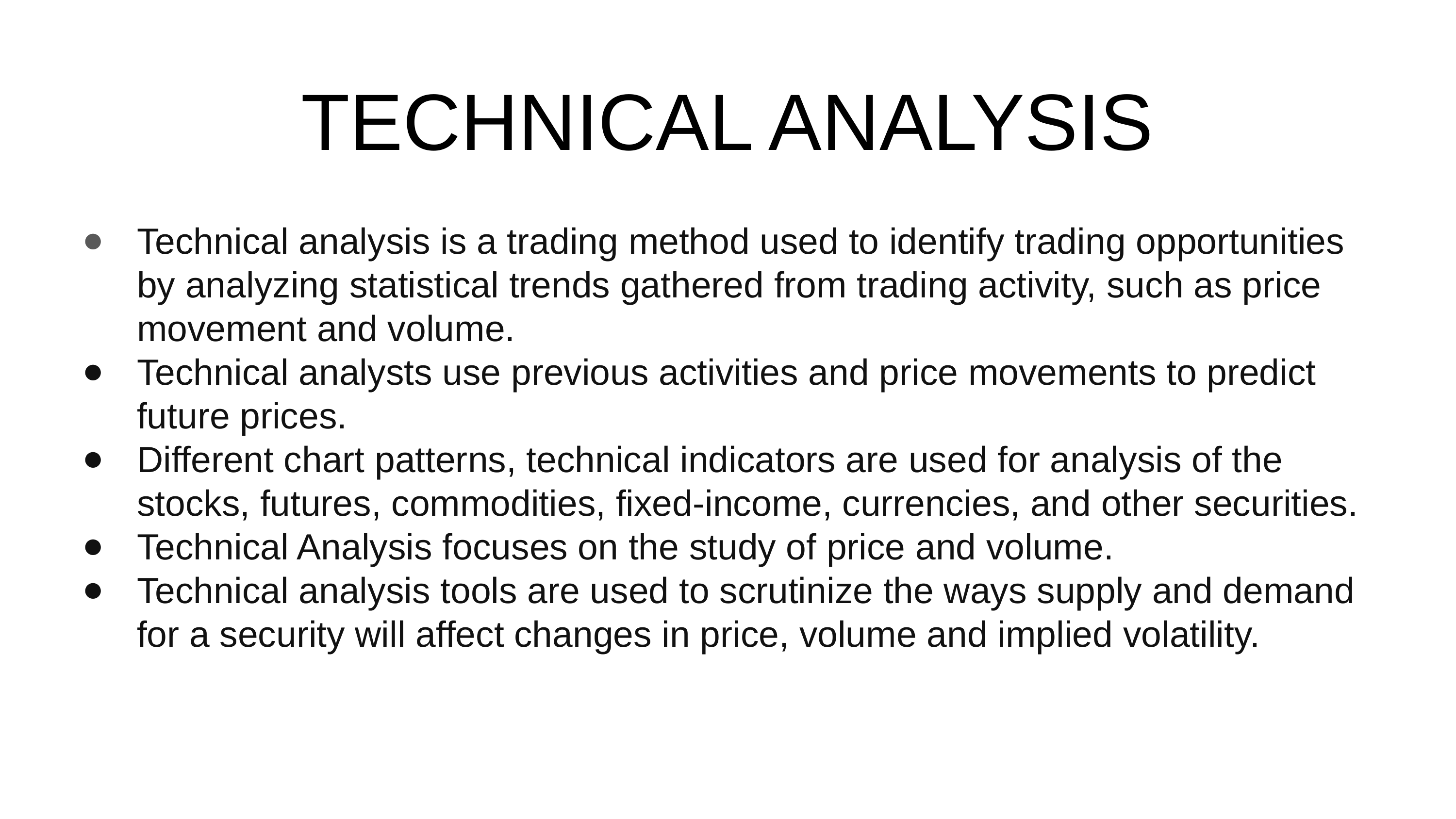

# TECHNICAL ANALYSIS
Technical analysis is a trading method used to identify trading opportunities by analyzing statistical trends gathered from trading activity, such as price movement and volume.
Technical analysts use previous activities and price movements to predict future prices.
Different chart patterns, technical indicators are used for analysis of the stocks, futures, commodities, fixed-income, currencies, and other securities.
Technical Analysis focuses on the study of price and volume.
Technical analysis tools are used to scrutinize the ways supply and demand for a security will affect changes in price, volume and implied volatility.